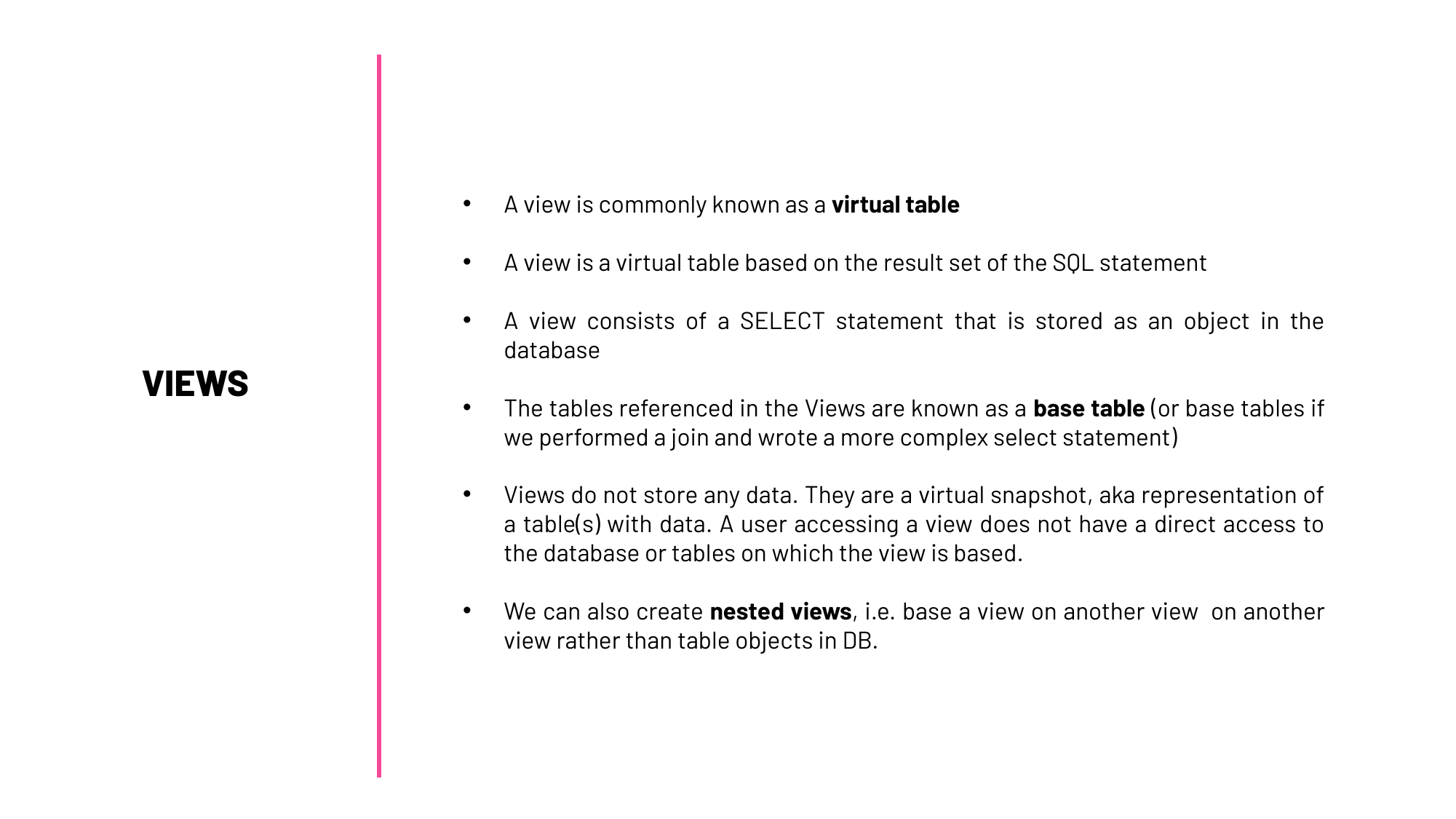

A view is commonly known as a virtual table

A view is a virtual table based on the result set of the SQL statement

A view consists of a SELECT statement that is stored as an object in the database

The tables referenced in the Views are known as a base table (or base tables if we performed a join and wrote a more complex select statement)

Views do not store any data. They are a virtual snapshot, aka representation of a table(s) with data. A user accessing a view does not have a direct access to the database or tables on which the view is based.

We can also create nested views, i.e. base a view on another view  on another view rather than table objects in DB.
VIEWS